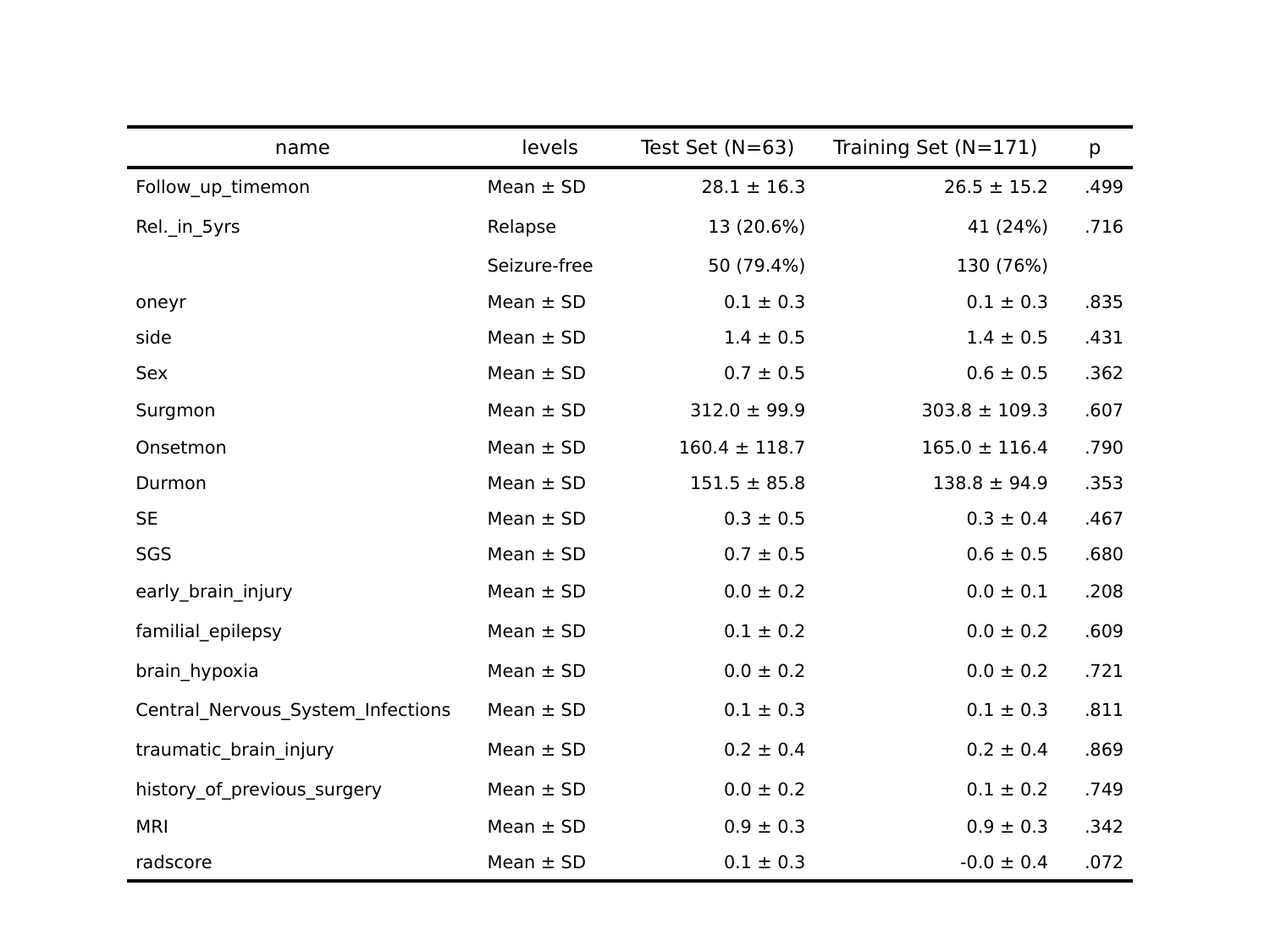

| name | levels | Test Set (N=63) | Training Set (N=171) | p |
| --- | --- | --- | --- | --- |
| Follow\_up\_timemon | Mean ± SD | 28.1 ± 16.3 | 26.5 ± 15.2 | .499 |
| Rel.\_in\_5yrs | Relapse | 13 (20.6%) | 41 (24%) | .716 |
|  | Seizure-free | 50 (79.4%) | 130 (76%) |  |
| oneyr | Mean ± SD | 0.1 ± 0.3 | 0.1 ± 0.3 | .835 |
| side | Mean ± SD | 1.4 ± 0.5 | 1.4 ± 0.5 | .431 |
| Sex | Mean ± SD | 0.7 ± 0.5 | 0.6 ± 0.5 | .362 |
| Surgmon | Mean ± SD | 312.0 ± 99.9 | 303.8 ± 109.3 | .607 |
| Onsetmon | Mean ± SD | 160.4 ± 118.7 | 165.0 ± 116.4 | .790 |
| Durmon | Mean ± SD | 151.5 ± 85.8 | 138.8 ± 94.9 | .353 |
| SE | Mean ± SD | 0.3 ± 0.5 | 0.3 ± 0.4 | .467 |
| SGS | Mean ± SD | 0.7 ± 0.5 | 0.6 ± 0.5 | .680 |
| early\_brain\_injury | Mean ± SD | 0.0 ± 0.2 | 0.0 ± 0.1 | .208 |
| familial\_epilepsy | Mean ± SD | 0.1 ± 0.2 | 0.0 ± 0.2 | .609 |
| brain\_hypoxia | Mean ± SD | 0.0 ± 0.2 | 0.0 ± 0.2 | .721 |
| Central\_Nervous\_System\_Infections | Mean ± SD | 0.1 ± 0.3 | 0.1 ± 0.3 | .811 |
| traumatic\_brain\_injury | Mean ± SD | 0.2 ± 0.4 | 0.2 ± 0.4 | .869 |
| history\_of\_previous\_surgery | Mean ± SD | 0.0 ± 0.2 | 0.1 ± 0.2 | .749 |
| MRI | Mean ± SD | 0.9 ± 0.3 | 0.9 ± 0.3 | .342 |
| radscore | Mean ± SD | 0.1 ± 0.3 | -0.0 ± 0.4 | .072 |